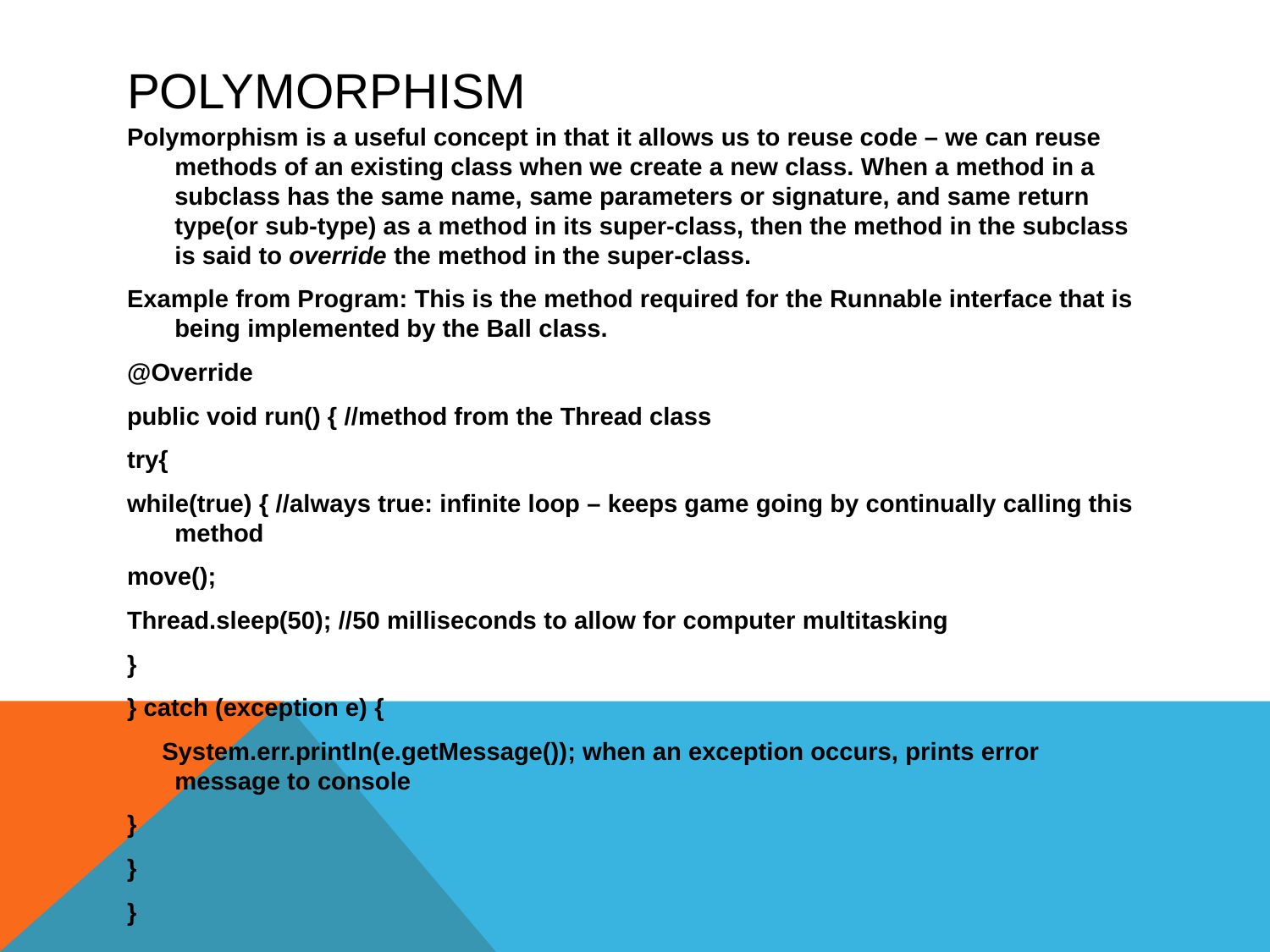

# polymorphism
Polymorphism is a useful concept in that it allows us to reuse code – we can reuse methods of an existing class when we create a new class. When a method in a subclass has the same name, same parameters or signature, and same return type(or sub-type) as a method in its super-class, then the method in the subclass is said to override the method in the super-class.
Example from Program: This is the method required for the Runnable interface that is being implemented by the Ball class.
@Override
public void run() { //method from the Thread class
try{
while(true) { //always true: infinite loop – keeps game going by continually calling this method
move();
Thread.sleep(50); //50 milliseconds to allow for computer multitasking
}
} catch (exception e) {
     System.err.println(e.getMessage()); when an exception occurs, prints error message to console
}
}
}